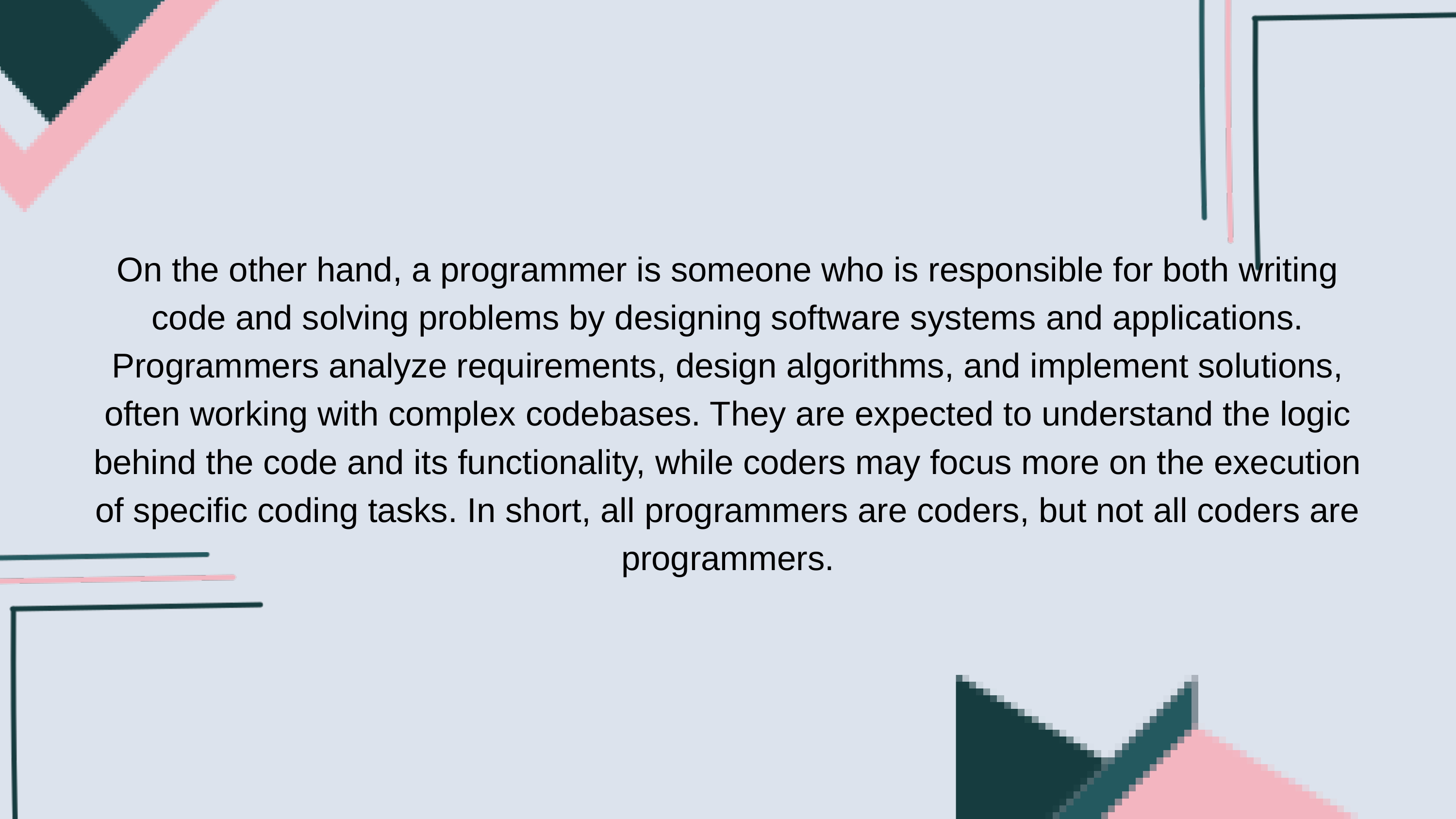

On the other hand, a programmer is someone who is responsible for both writing code and solving problems by designing software systems and applications. Programmers analyze requirements, design algorithms, and implement solutions, often working with complex codebases. They are expected to understand the logic behind the code and its functionality, while coders may focus more on the execution of specific coding tasks. In short, all programmers are coders, but not all coders are programmers.